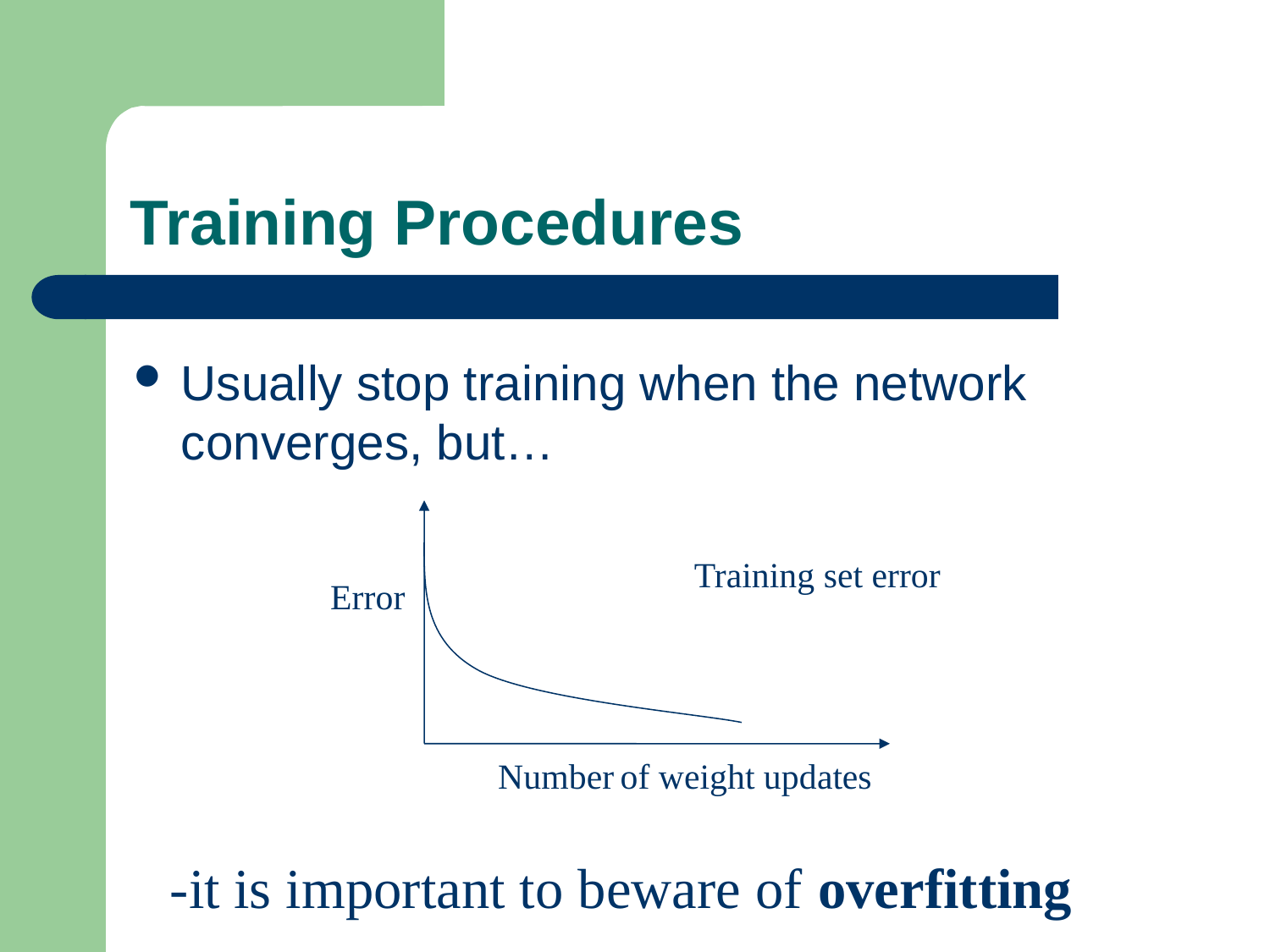

# Training Procedures
Usually stop training when the network converges, but…

Error

Number of weight updates
Training set error
-it is important to beware of overfitting